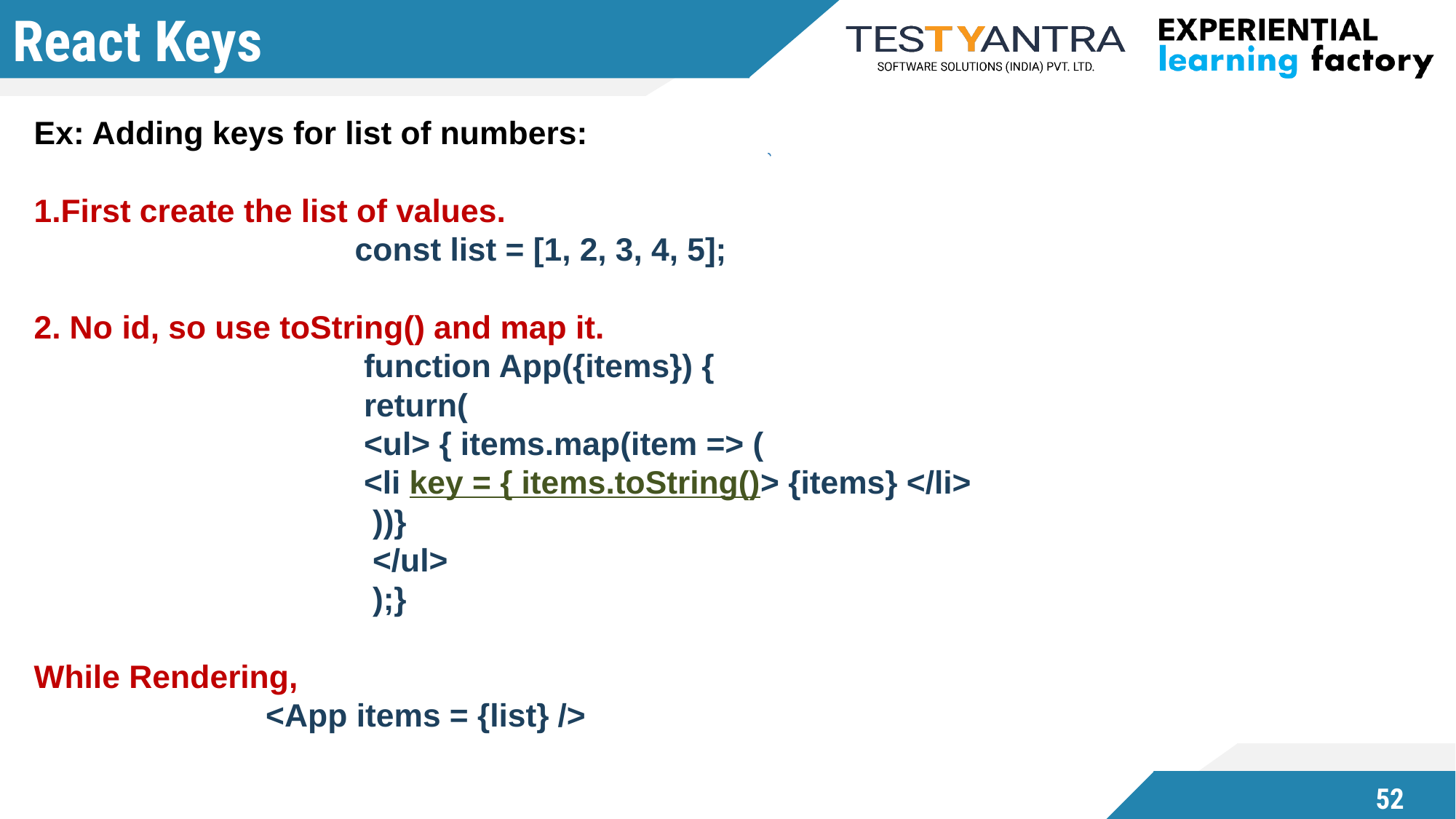

# React Keys
Ex: Adding keys for list of numbers:

1.First create the list of values.
                                    const list = [1, 2, 3, 4, 5];

2. No id, so use toString() and map it.
                                     function App({items}) {
                                     return(
                                     <ul> { items.map(item => (
                                     <li key = { items.toString()> {items} </li>
                                      ))}
                                      </ul>
                                      );}

While Rendering,
                          <App items = {list} />

52